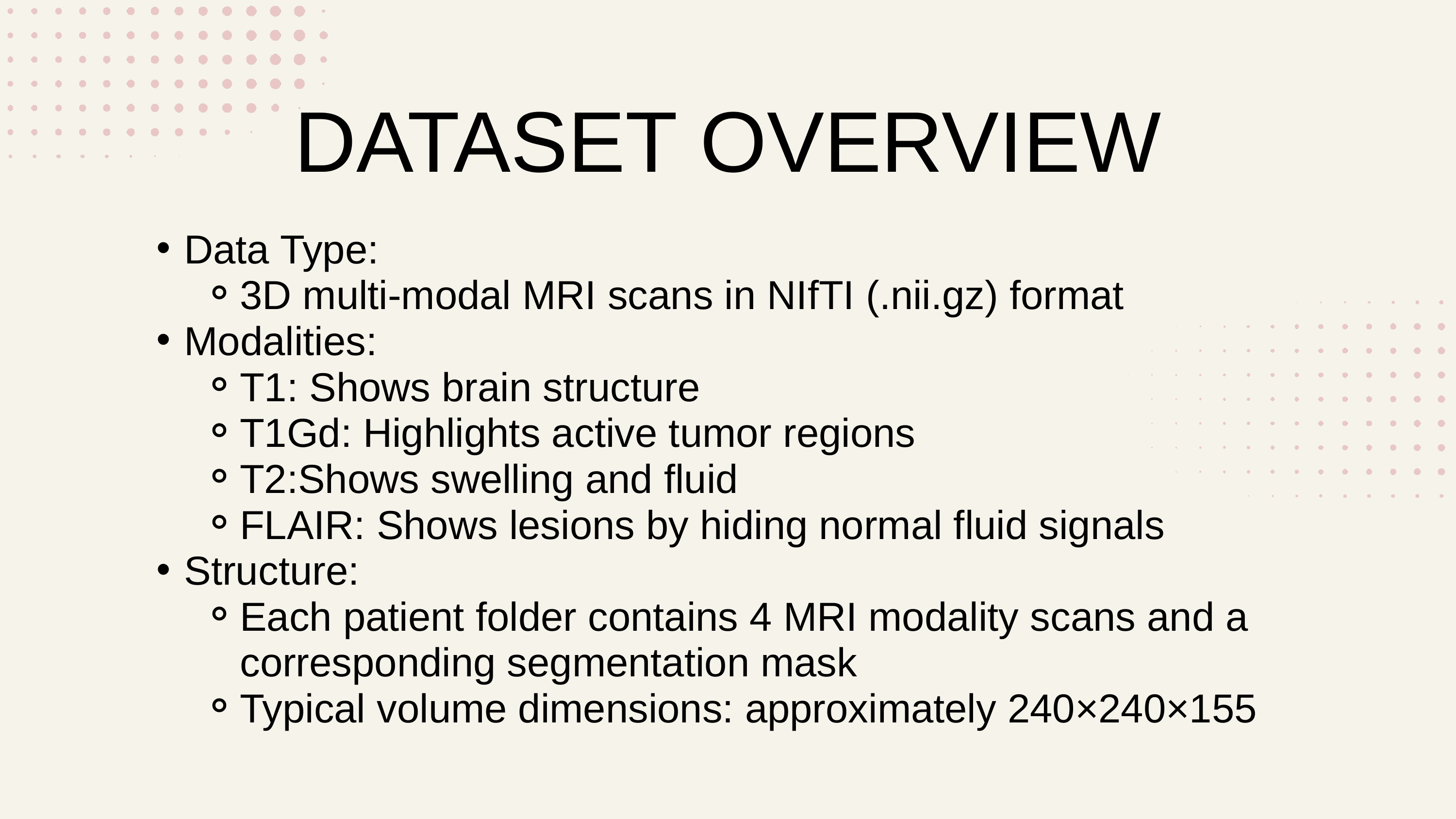

DATASET OVERVIEW

Data Type:
3D multi-modal MRI scans in NIfTI (.nii.gz) format
Modalities:
T1: Shows brain structure
T1Gd: Highlights active tumor regions
T2:Shows swelling and fluid
FLAIR: Shows lesions by hiding normal fluid signals
Structure:
Each patient folder contains 4 MRI modality scans and a corresponding segmentation mask
Typical volume dimensions: approximately 240×240×155